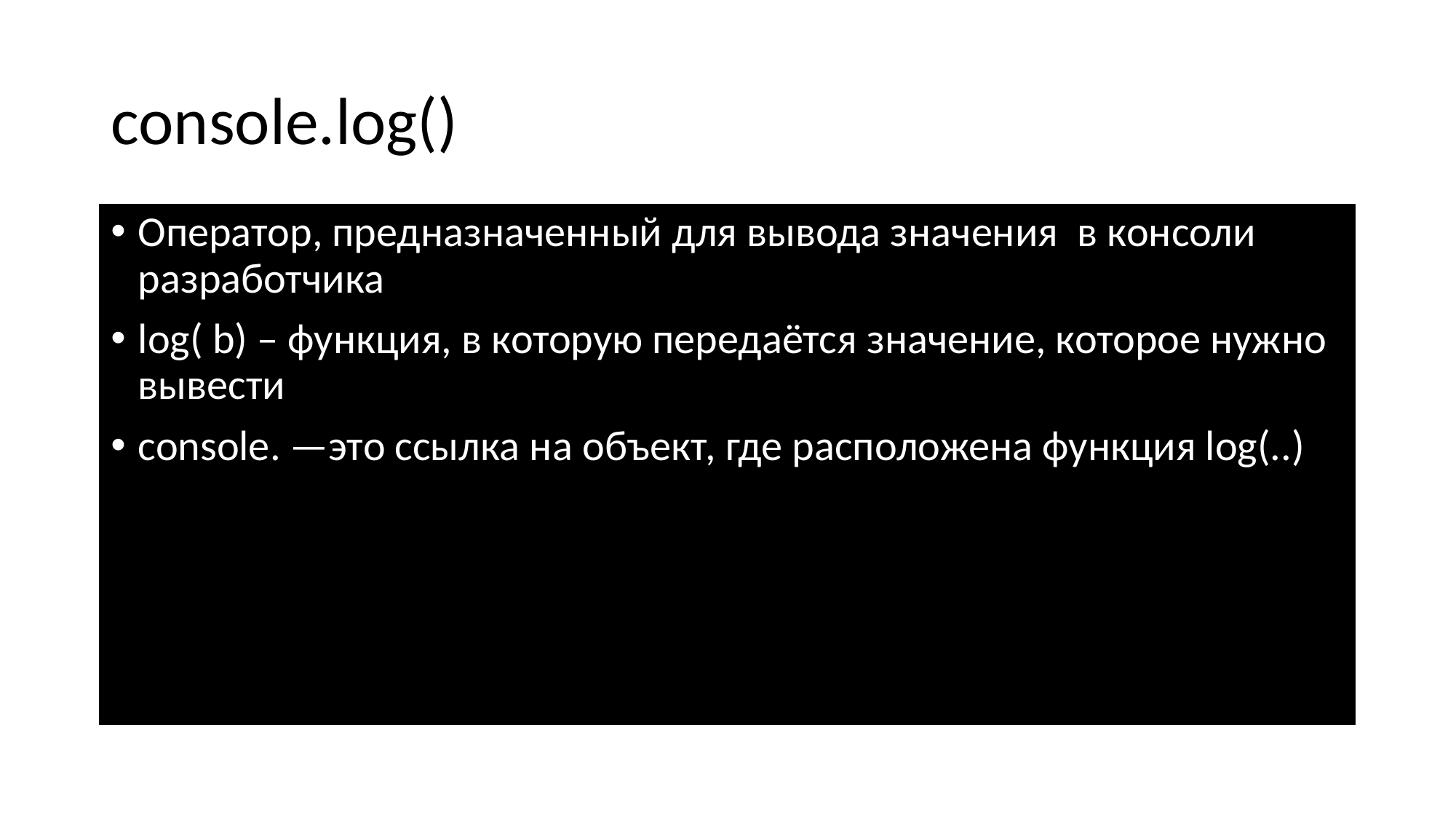

# console.log()
Оператор, предназначенный для вывода значения  в консоли разработчика
log( b) – функция, в которую передаётся значение, которое нужно вывести
console. —это ссылка на объект, где расположена функция log(..)